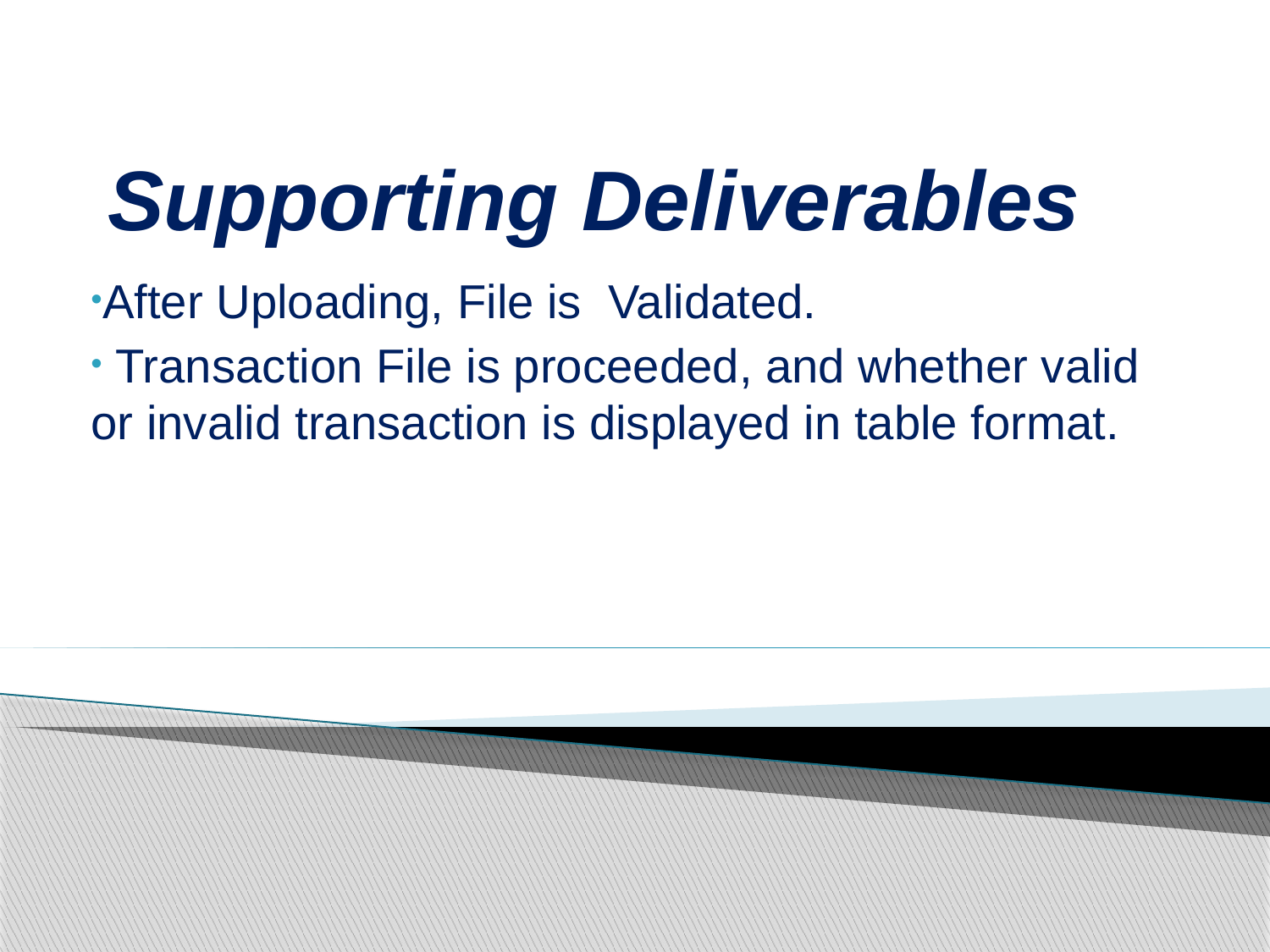

# Supporting Deliverables
After Uploading, File is  Validated.
 Transaction File is proceeded, and whether valid or invalid transaction is displayed in table format.